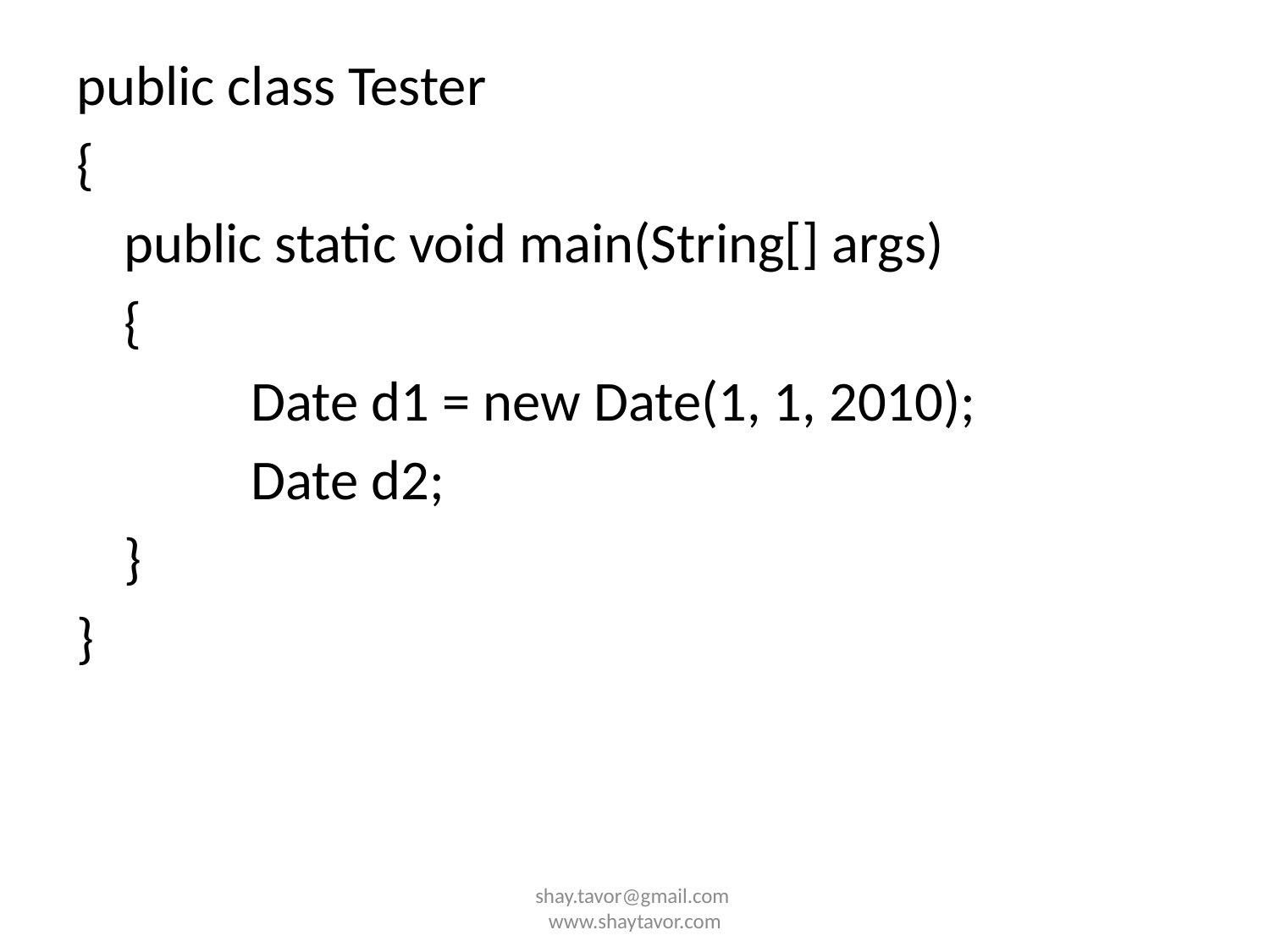

public class Tester
{
	public static void main(String[] args)
	{
		Date d1 = new Date(1, 1, 2010);
		Date d2;
	}
}
shay.tavor@gmail.com  www.shaytavor.com